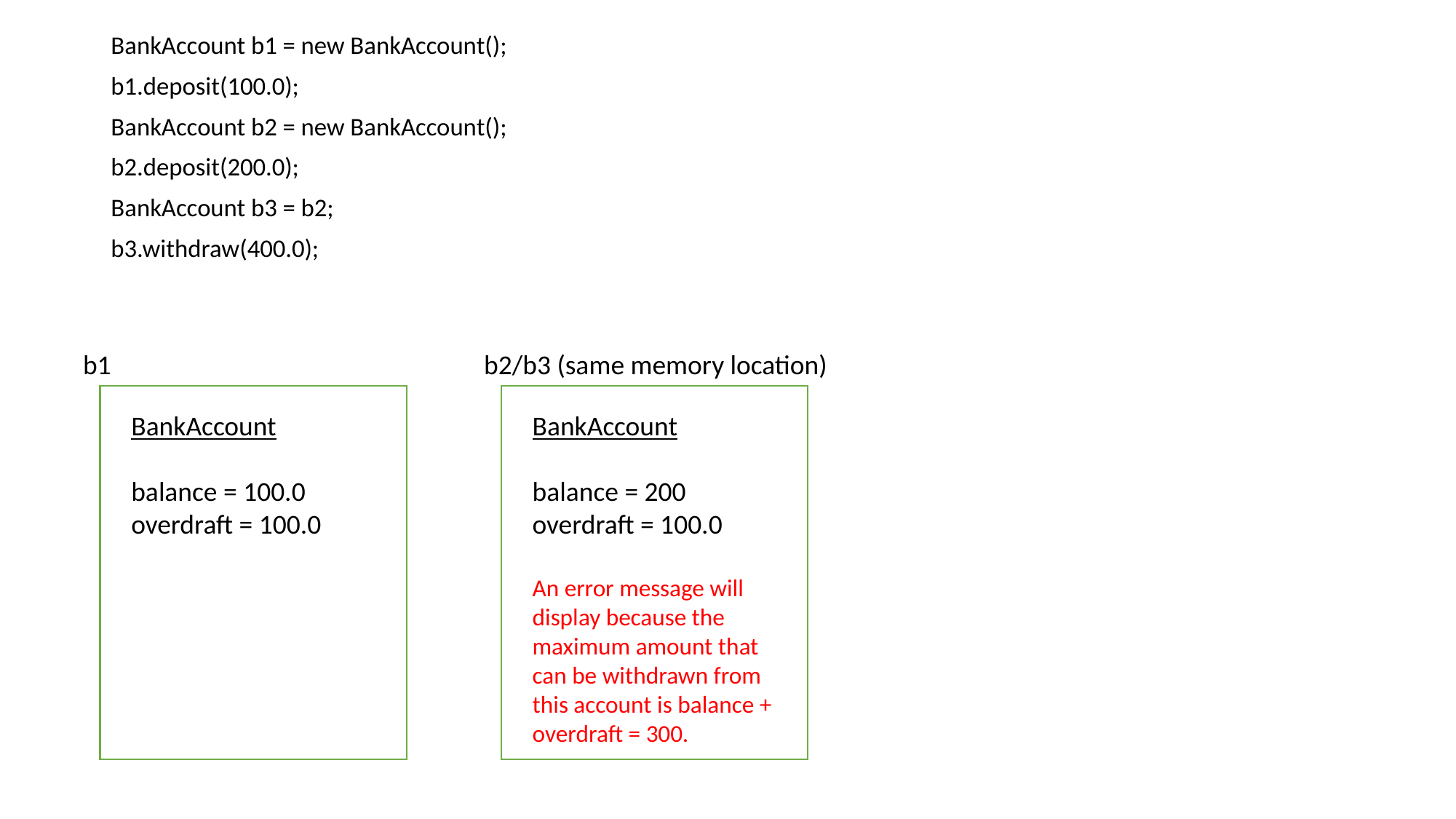

BankAccount b1 = new BankAccount();
b1.deposit(100.0);
BankAccount b2 = new BankAccount();
b2.deposit(200.0);
BankAccount b3 = b2;
b3.withdraw(400.0);

b1
b2/b3 (same memory location)

BankAccount

balance = 100.0
overdraft = 100.0

BankAccount

balance = 200
overdraft = 100.0

An error message will display because the maximum amount that can be withdrawn from this account is balance + overdraft = 300.